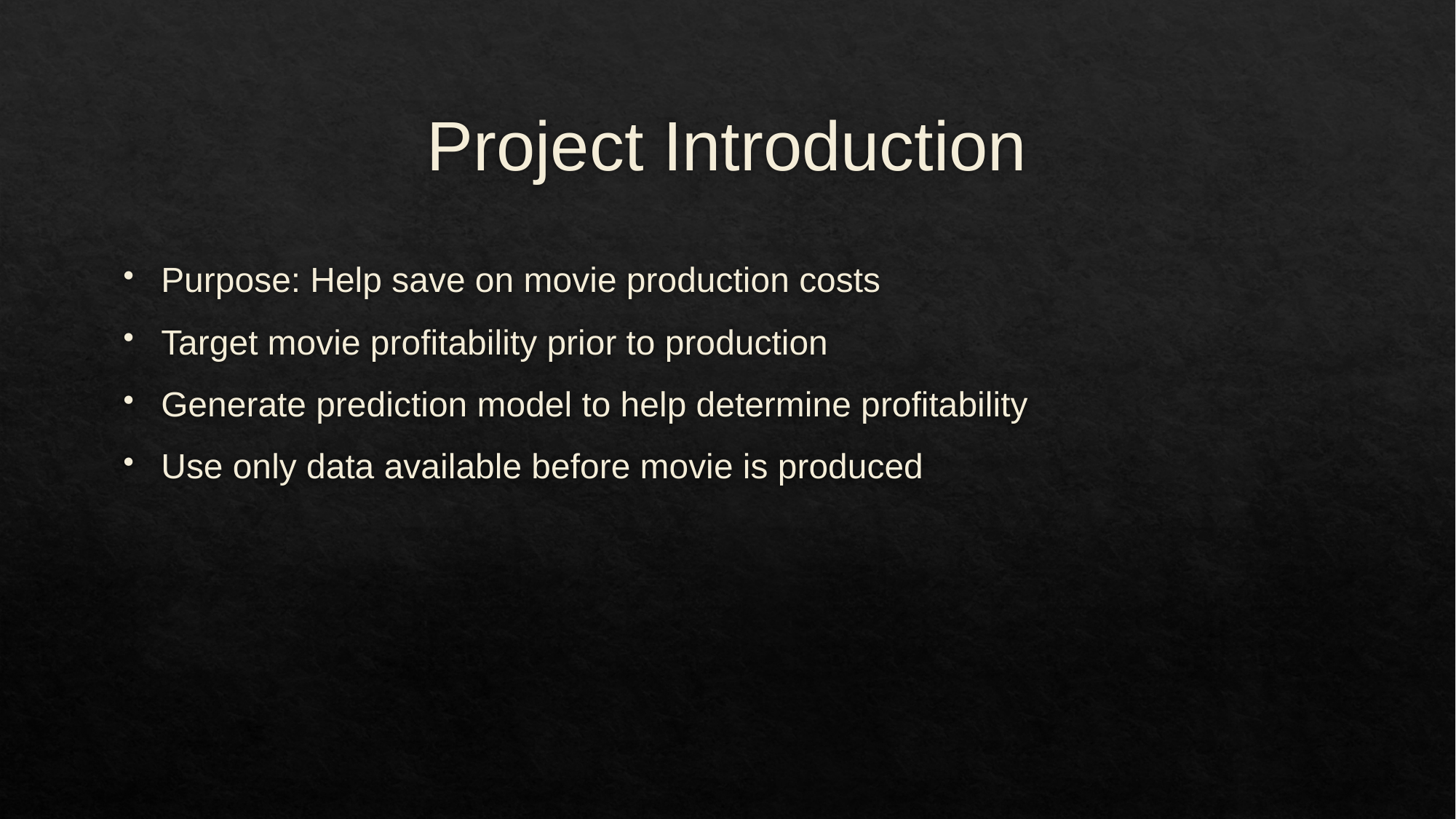

# Project Introduction
Purpose: Help save on movie production costs
Target movie profitability prior to production
Generate prediction model to help determine profitability
Use only data available before movie is produced